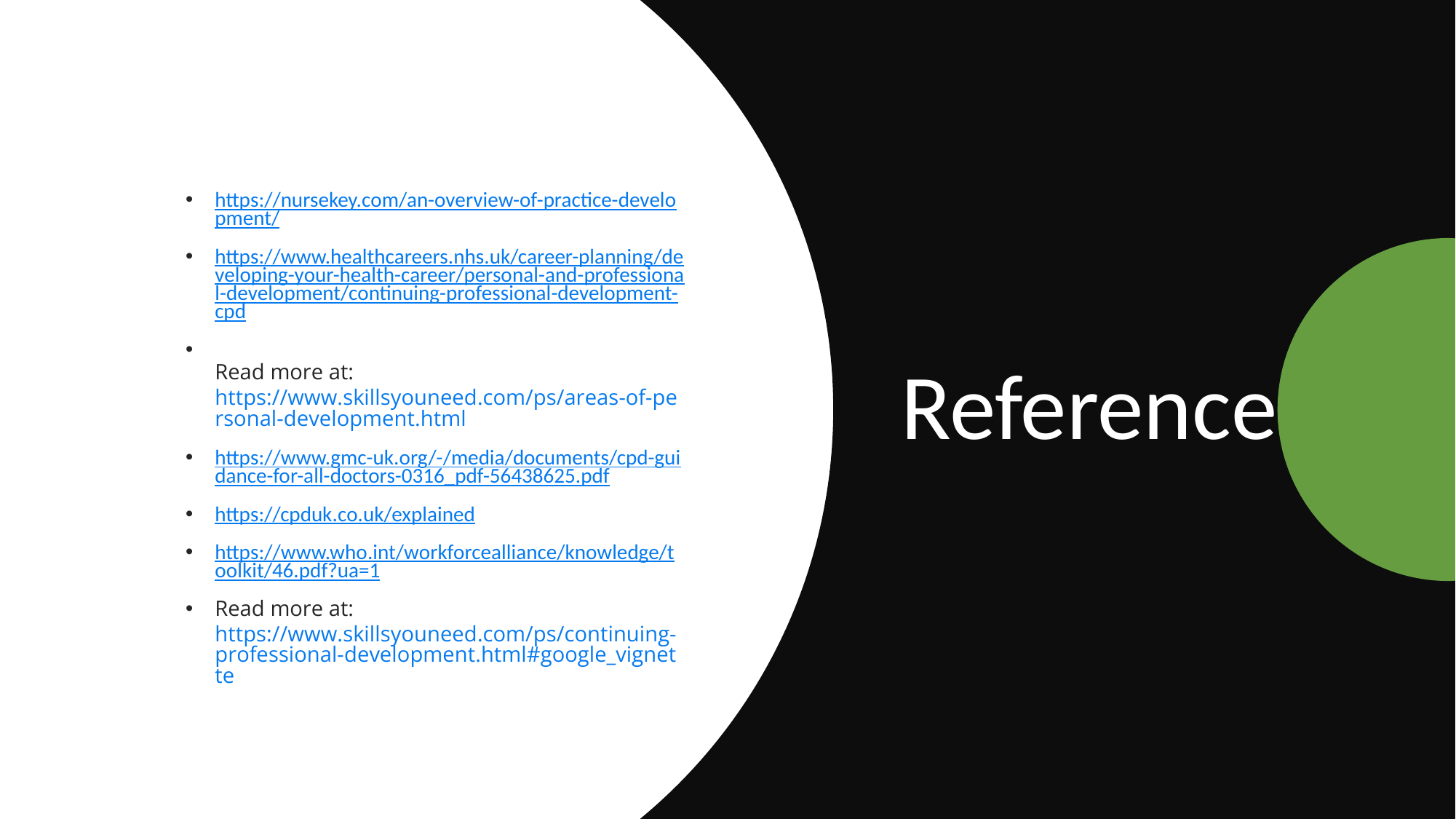

# Reference
https://nursekey.com/an-overview-of-practice-development/
https://www.healthcareers.nhs.uk/career-planning/developing-your-health-career/personal-and-professional-development/continuing-professional-development-cpd
Read more at: https://www.skillsyouneed.com/ps/areas-of-personal-development.html
https://www.gmc-uk.org/-/media/documents/cpd-guidance-for-all-doctors-0316_pdf-56438625.pdf
https://cpduk.co.uk/explained
https://www.who.int/workforcealliance/knowledge/toolkit/46.pdf?ua=1
Read more at: https://www.skillsyouneed.com/ps/continuing-professional-development.html#google_vignette

Created by Tayo Alebiosu